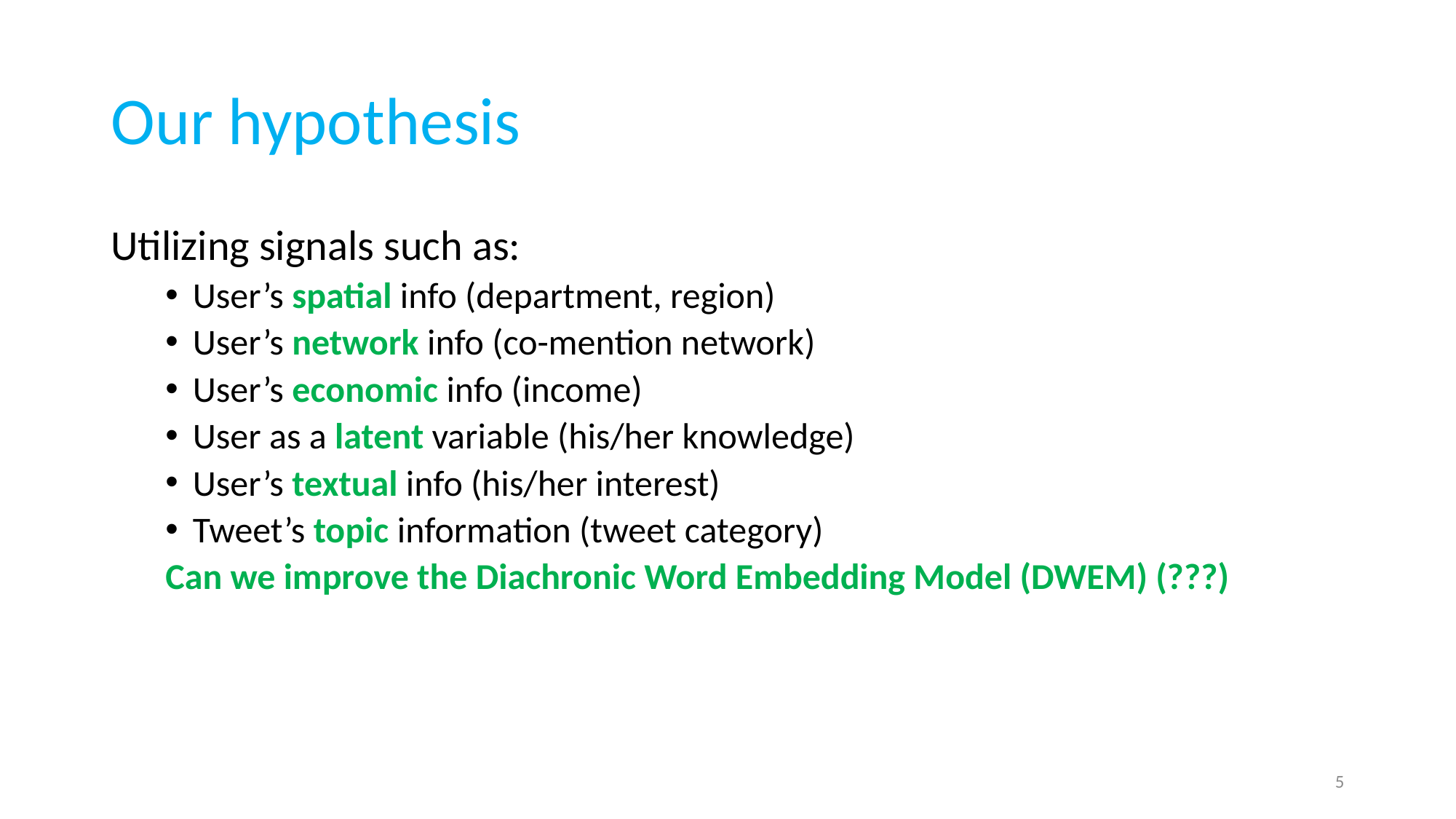

# Our hypothesis
Utilizing signals such as:
User’s spatial info (department, region)
User’s network info (co-mention network)
User’s economic info (income)
User as a latent variable (his/her knowledge)
User’s textual info (his/her interest)
Tweet’s topic information (tweet category)
Can we improve the Diachronic Word Embedding Model (DWEM) (???)

5